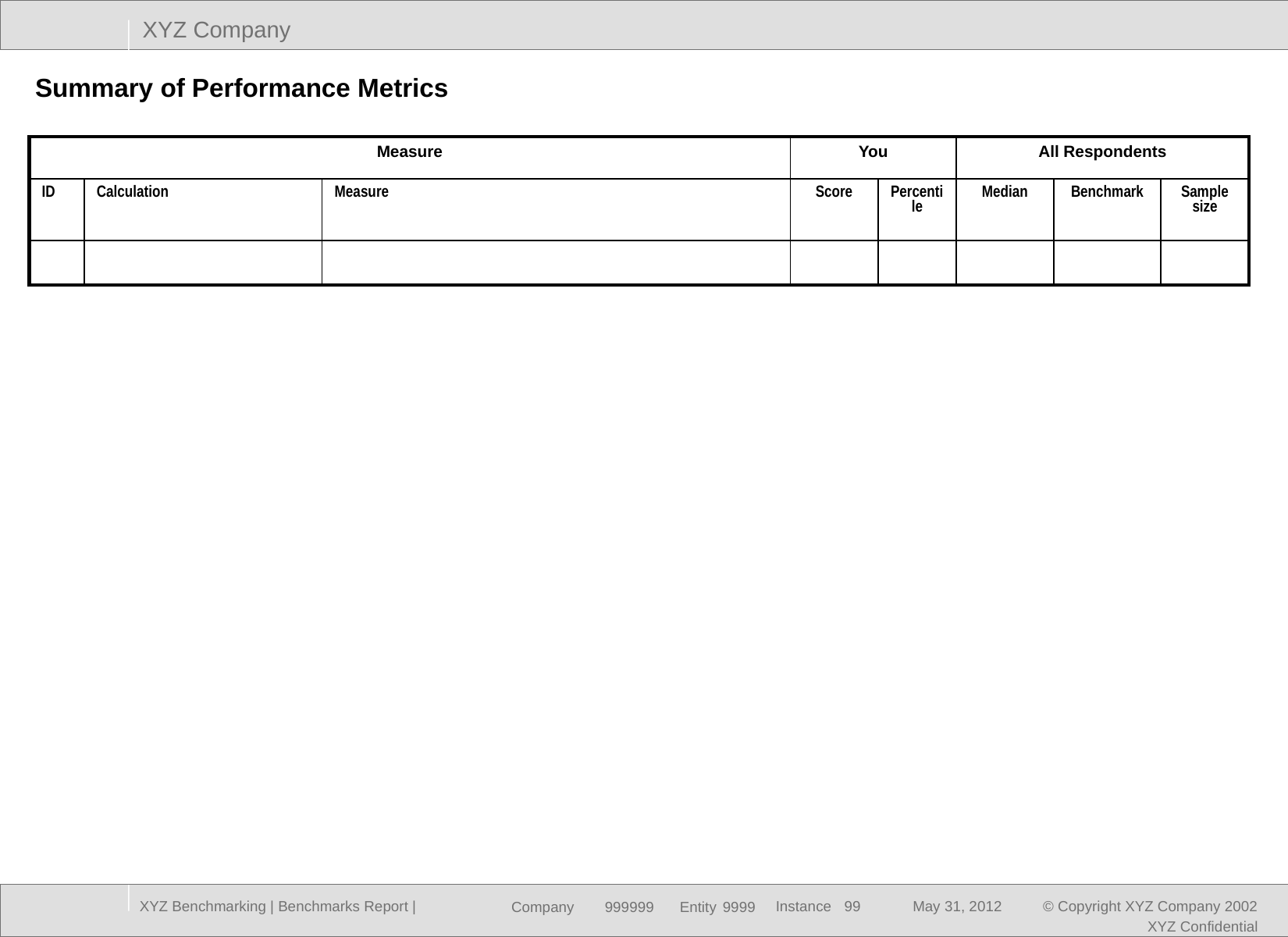

Summary of Performance Metrics
| Measure |  |  | You |  | All Respondents |  |  |
| --- | --- | --- | --- | --- | --- | --- | --- |
| ID | Calculation | Measure | Score | Percentile | Median | Benchmark | Sample size |
|  |  |  |  |  |  |  |  |
XYZ Benchmarking | Benchmarks Report |